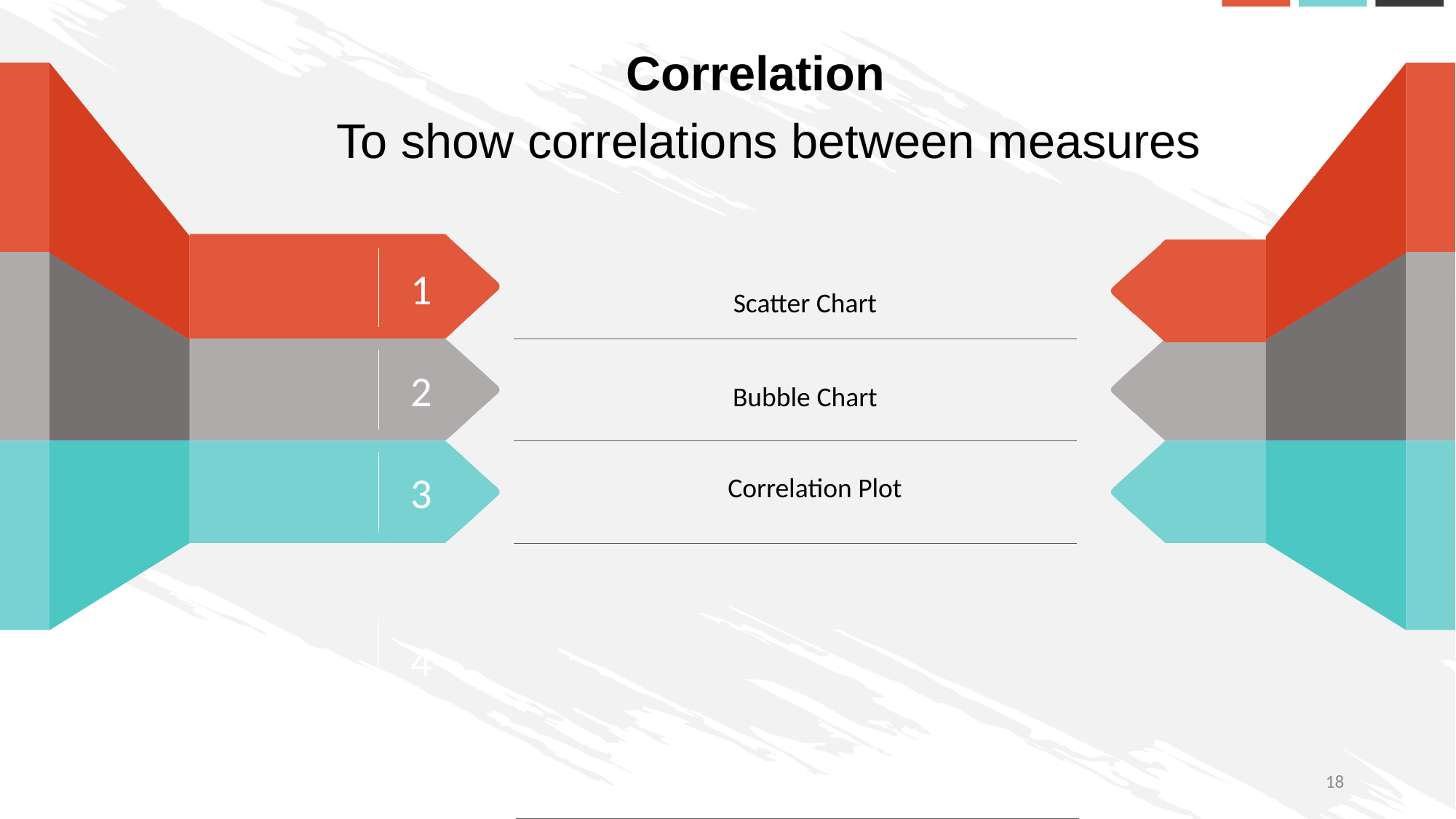

Correlation
 To show correlations between measures

1
Scatter Chart

2
Bubble Chart

3
Correlation Plot
4
5
18